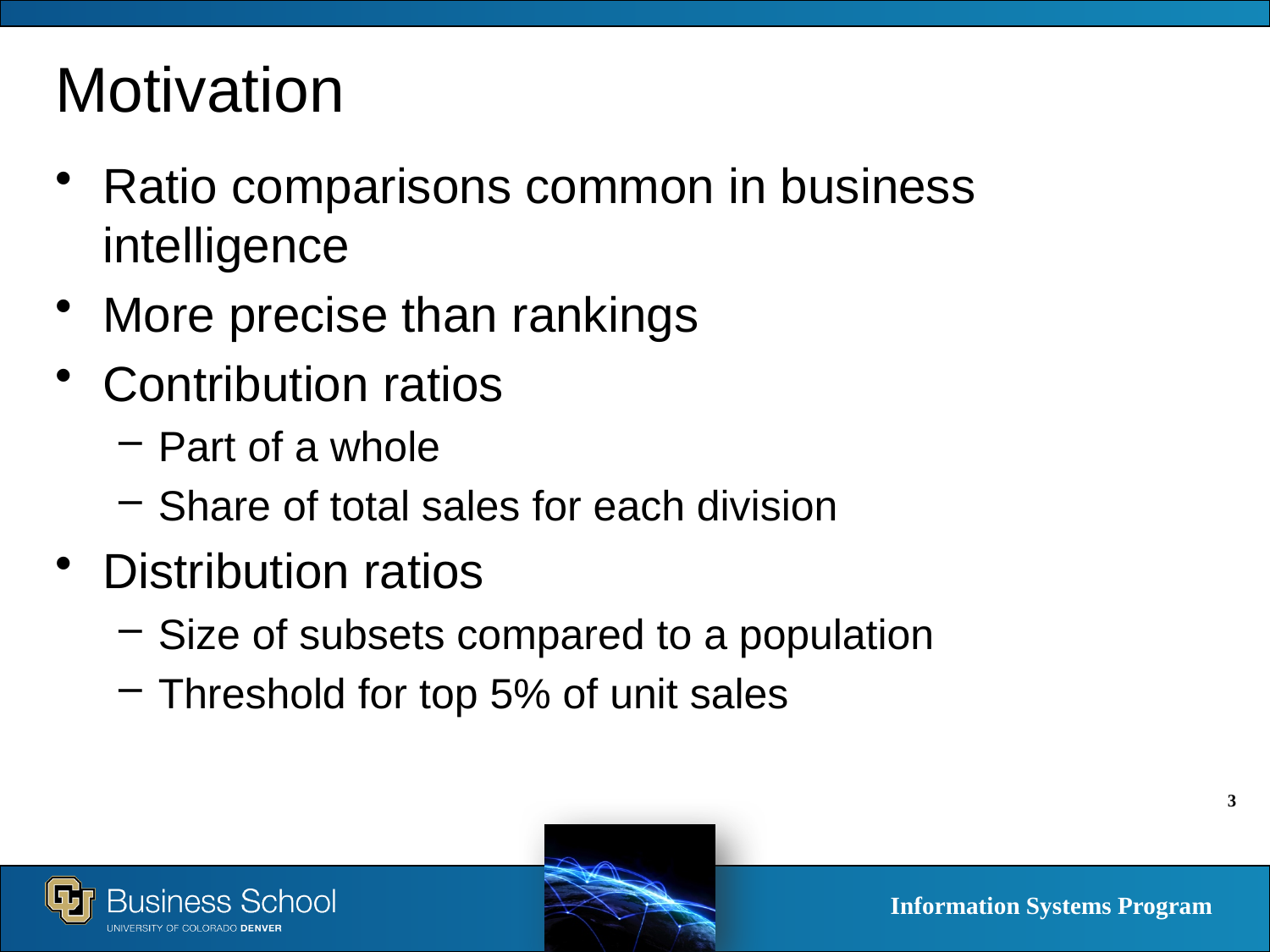

# Motivation
Ratio comparisons common in business intelligence
More precise than rankings
Contribution ratios
Part of a whole
Share of total sales for each division
Distribution ratios
Size of subsets compared to a population
Threshold for top 5% of unit sales